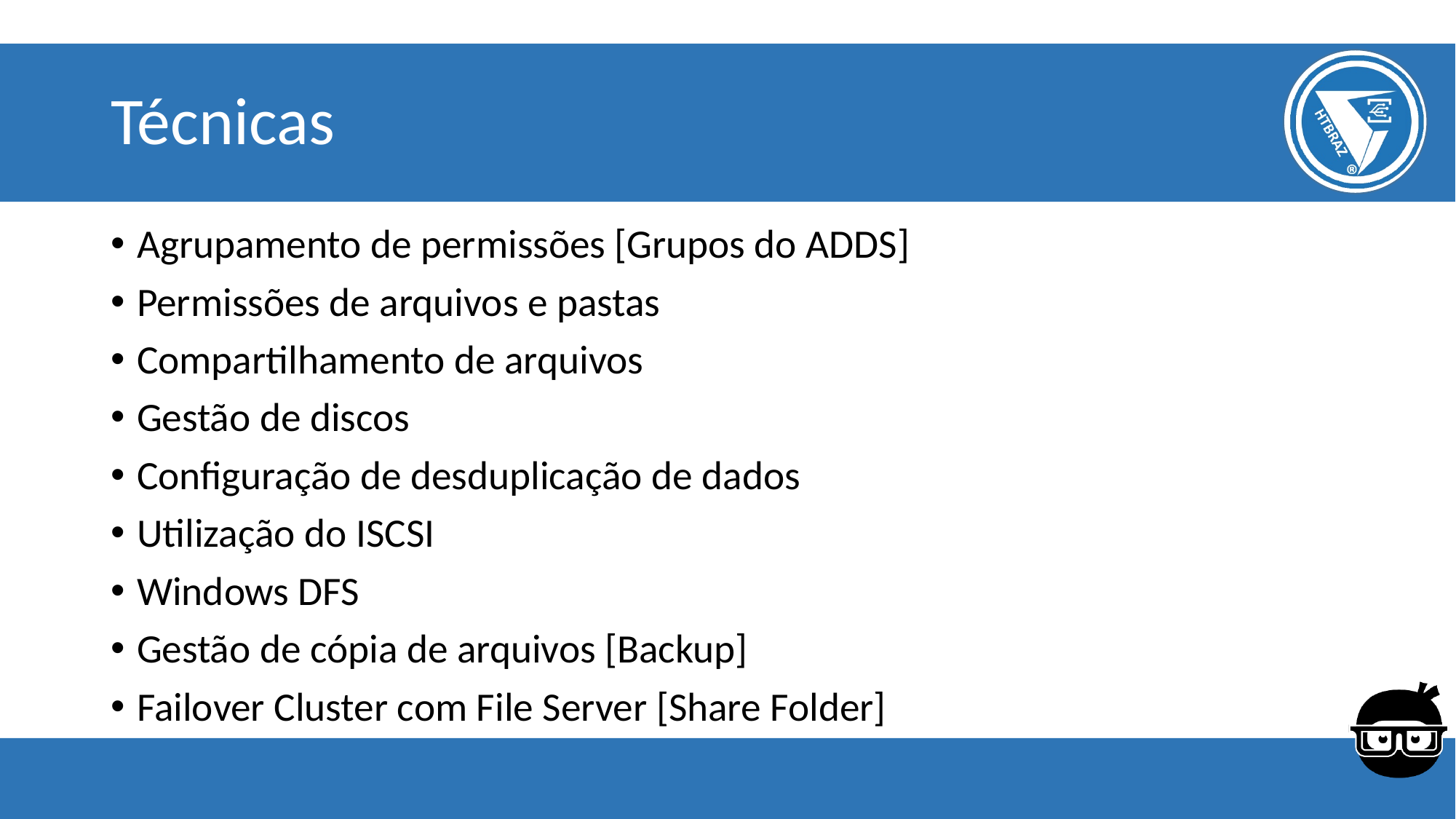

# Técnicas
Agrupamento de permissões [Grupos do ADDS]
Permissões de arquivos e pastas
Compartilhamento de arquivos
Gestão de discos
Configuração de desduplicação de dados
Utilização do ISCSI
Windows DFS
Gestão de cópia de arquivos [Backup]
Failover Cluster com File Server [Share Folder]